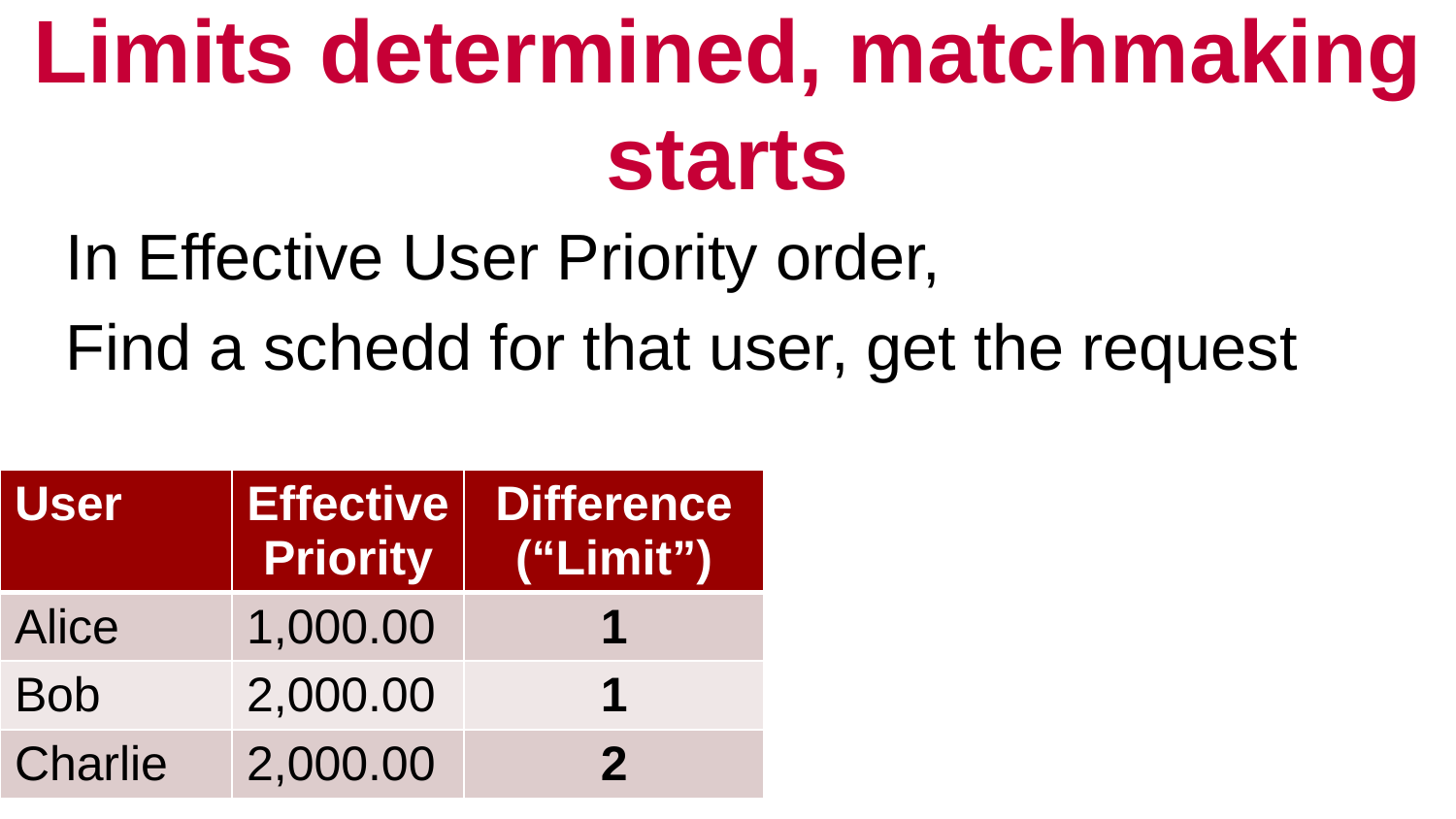

# Limits determined, matchmaking starts
In Effective User Priority order,
Find a schedd for that user, get the request
| User | Effective Priority | Difference (“Limit”) |
| --- | --- | --- |
| Alice | 1,000.00 | 1 |
| Bob | 2,000.00 | 1 |
| Charlie | 2,000.00 | 2 |